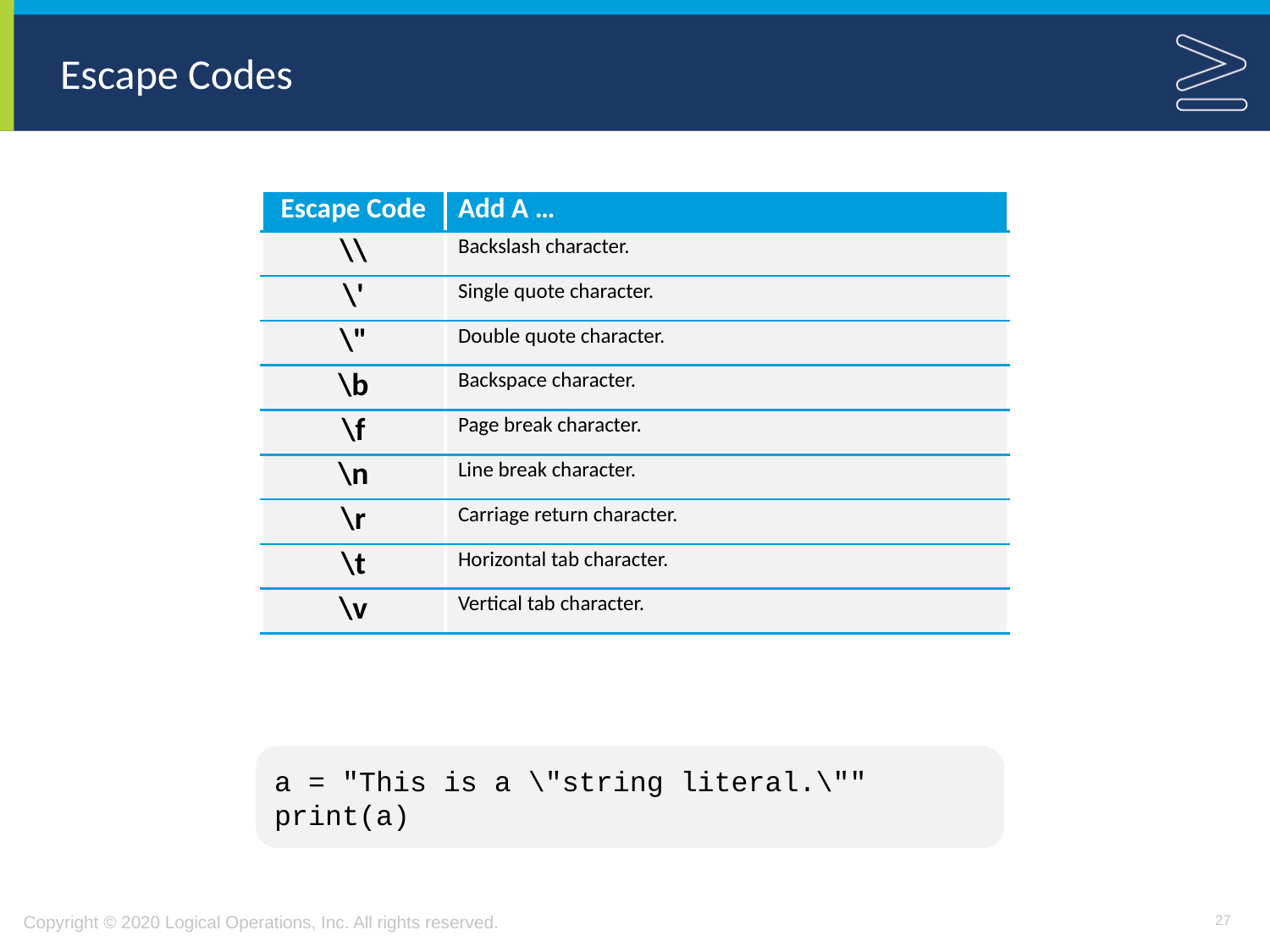

# Escape Codes
| Escape Code | Add A … |
| --- | --- |
| \\ | Backslash character. |
| \' | Single quote character. |
| \" | Double quote character. |
| \b | Backspace character. |
| \f | Page break character. |
| \n | Line break character. |
| \r | Carriage return character. |
| \t | Horizontal tab character. |
| \v | Vertical tab character. |
a = "This is a \"string literal.\""
print(a)
27